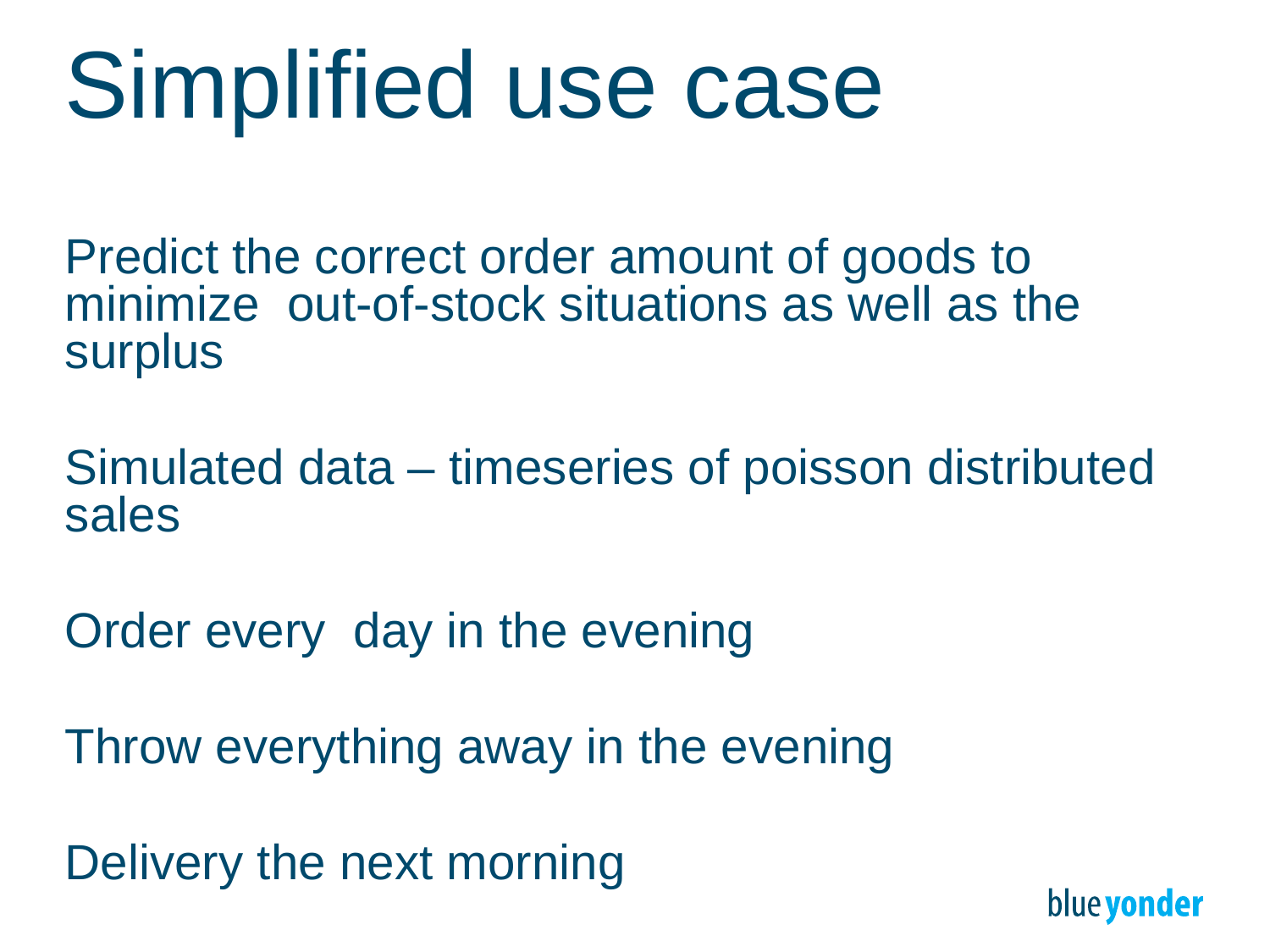

# Simplified use case
Predict the correct order amount of goods to minimize  out-of-stock situations as well as the surplus

Simulated data – timeseries of poisson distributed sales

Order every  day in the evening

Throw everything away in the evening

Delivery the next morning